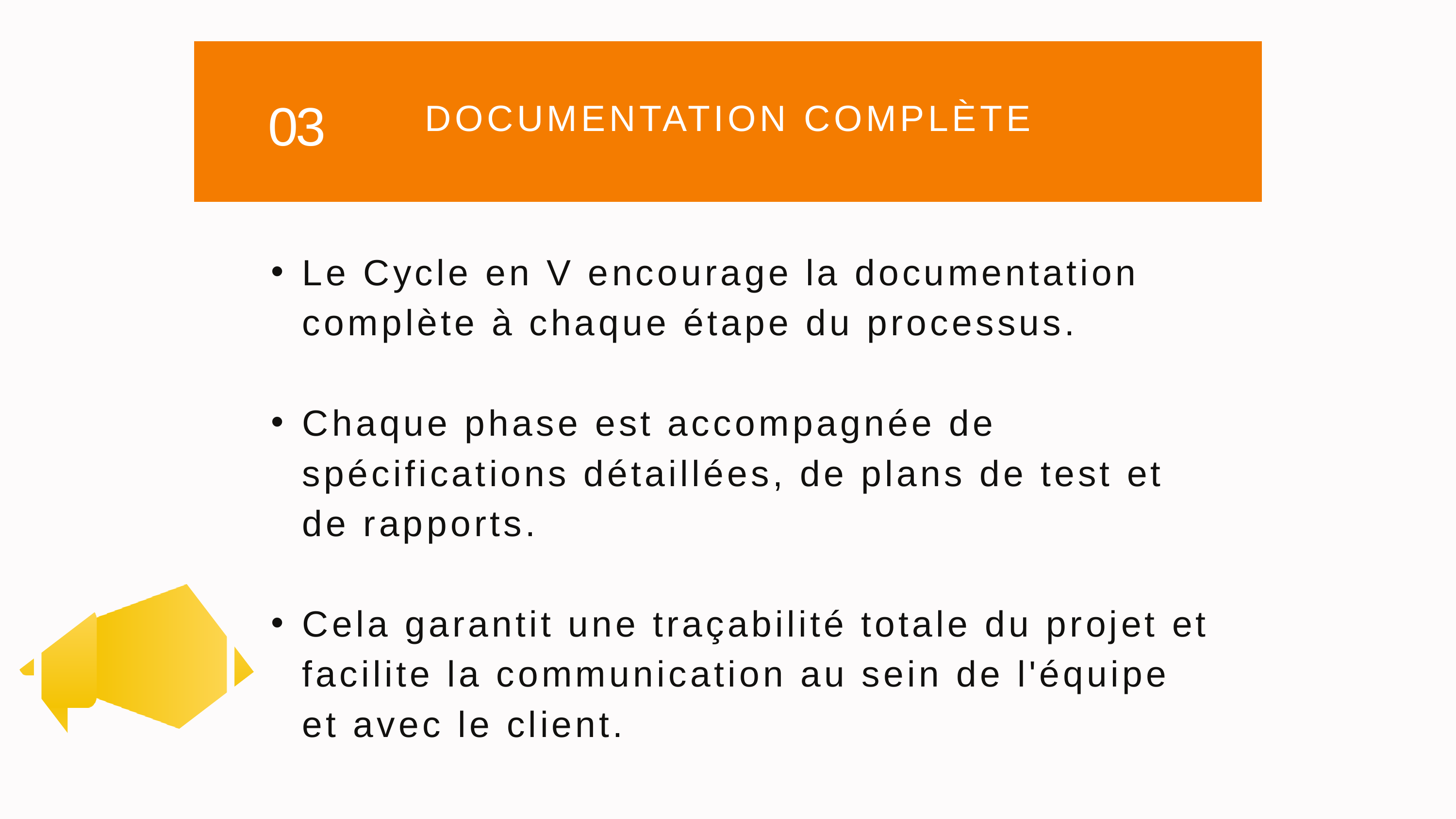

DOCUMENTATION COMPLÈTE

03
Le Cycle en V encourage la documentation complète à chaque étape du processus.

Chaque phase est accompagnée de spécifications détaillées, de plans de test et de rapports.

Cela garantit une traçabilité totale du projet et facilite la communication au sein de l'équipe et avec le client.